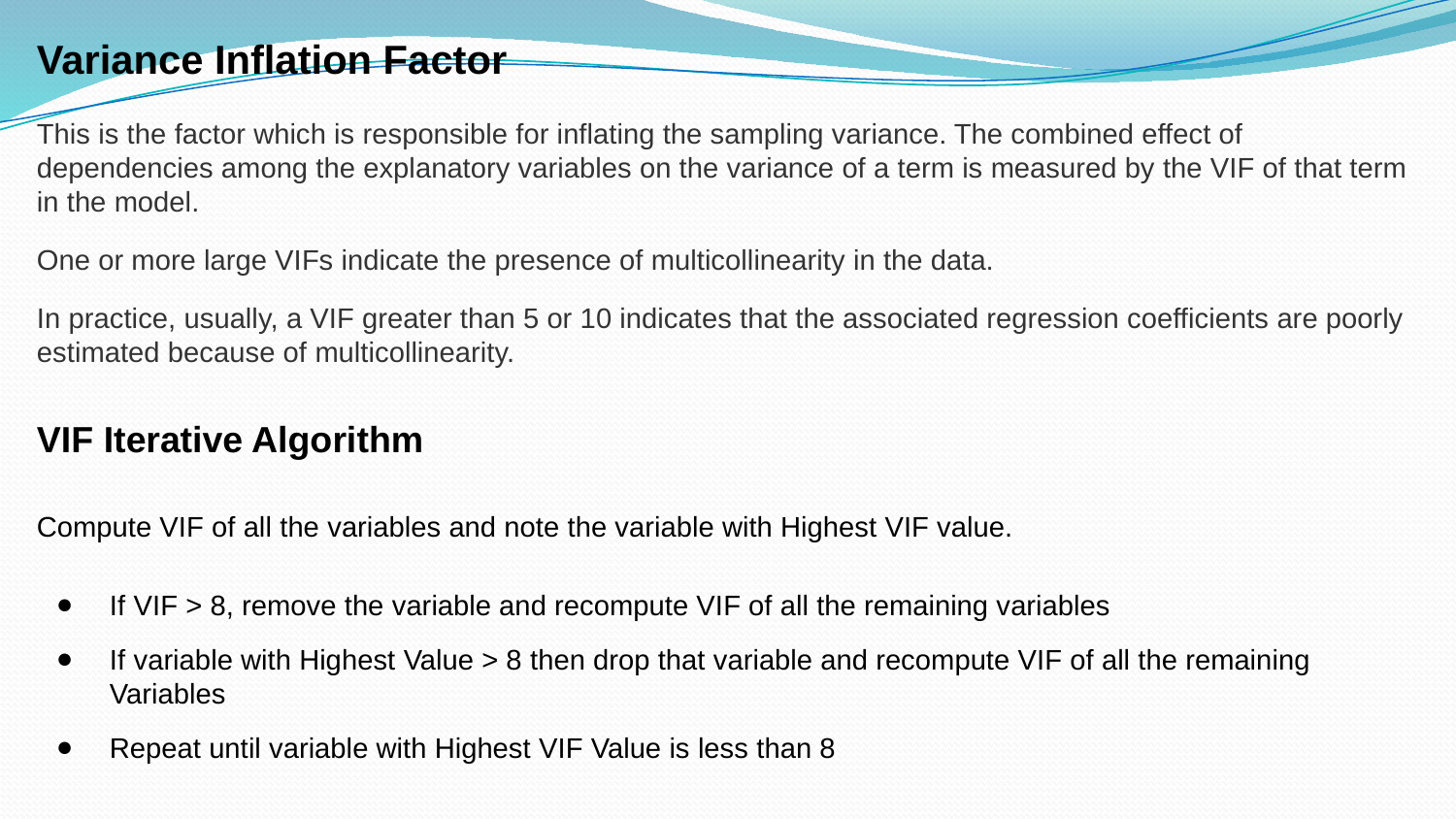

Variance Inflation Factor

This is the factor which is responsible for inflating the sampling variance. The combined effect of dependencies among the explanatory variables on the variance of a term is measured by the VIF of that term in the model.
One or more large VIFs indicate the presence of multicollinearity in the data.
In practice, usually, a VIF greater than 5 or 10 indicates that the associated regression coefficients are poorly estimated because of multicollinearity.
VIF Iterative Algorithm
Compute VIF of all the variables and note the variable with Highest VIF value.
If VIF > 8, remove the variable and recompute VIF of all the remaining variables
If variable with Highest Value > 8 then drop that variable and recompute VIF of all the remaining Variables
Repeat until variable with Highest VIF Value is less than 8